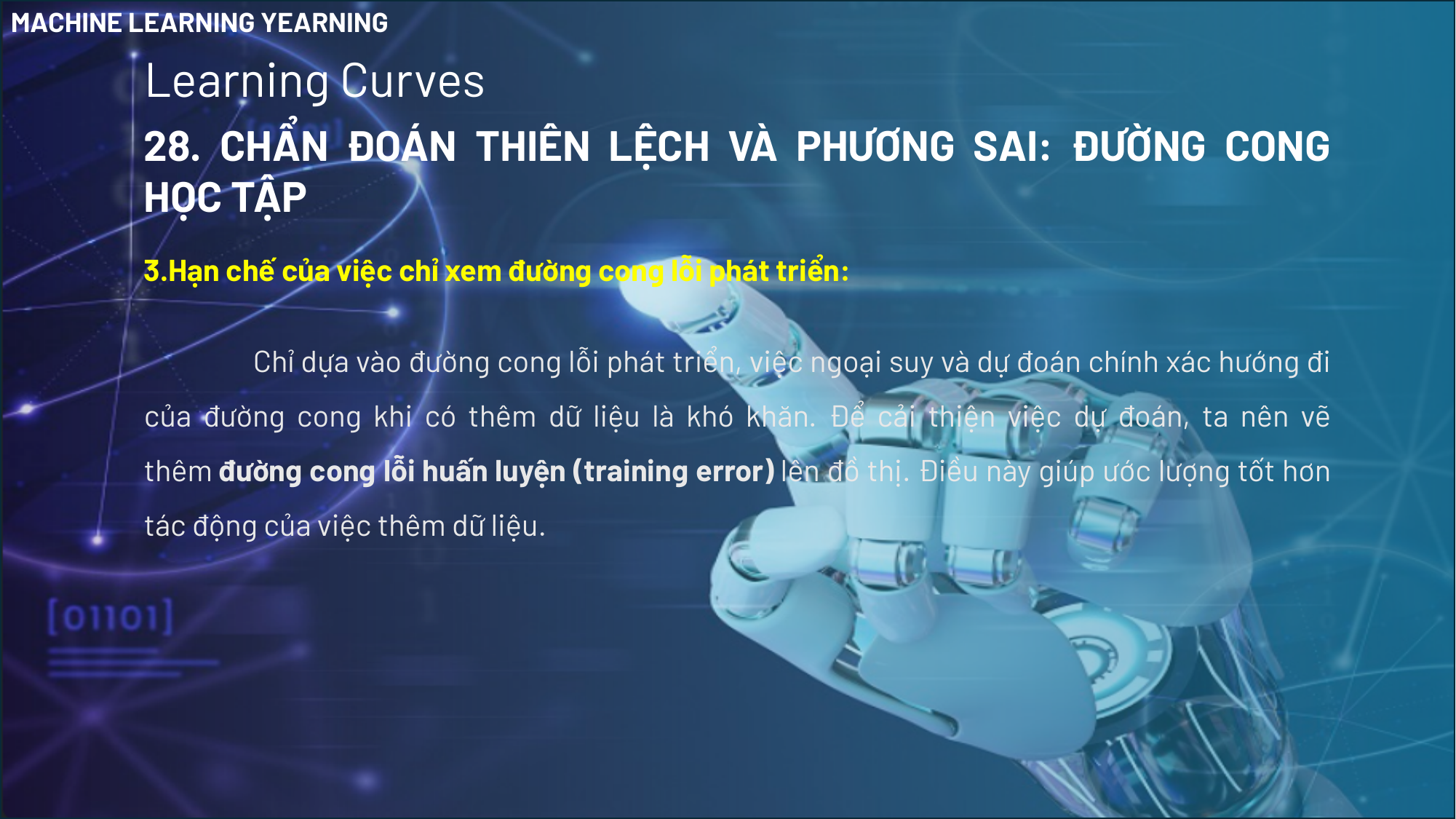

MACHINE LEARNING YEARNING
Learning Curves
28. CHẨN ĐOÁN THIÊN LỆCH VÀ PHƯƠNG SAI: ĐƯỜNG CONG HỌC TẬP
3.Hạn chế của việc chỉ xem đường cong lỗi phát triển:
	Chỉ dựa vào đường cong lỗi phát triển, việc ngoại suy và dự đoán chính xác hướng đi của đường cong khi có thêm dữ liệu là khó khăn. Để cải thiện việc dự đoán, ta nên vẽ thêm đường cong lỗi huấn luyện (training error) lên đồ thị. Điều này giúp ước lượng tốt hơn tác động của việc thêm dữ liệu.